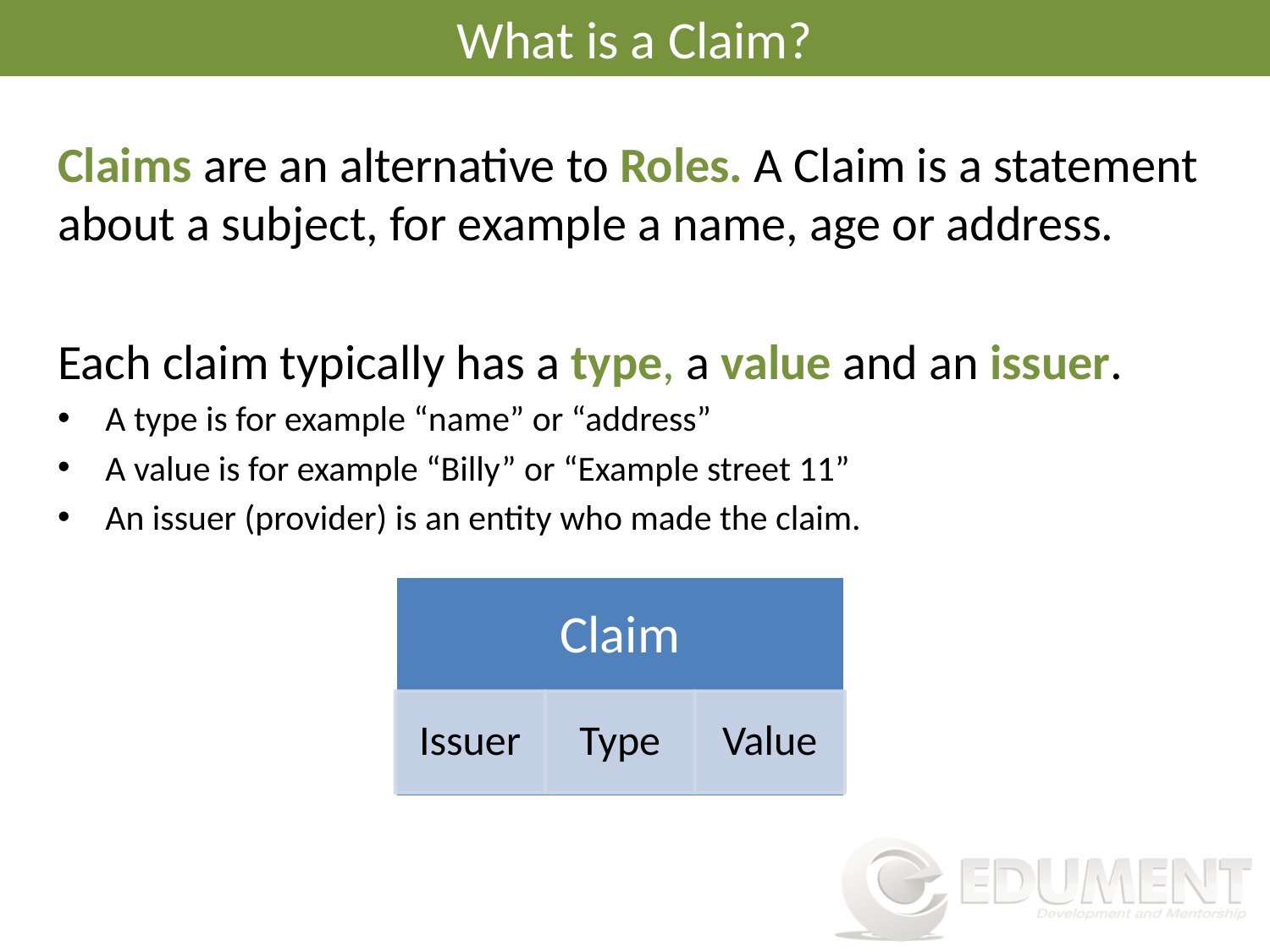

# What is a Claim?
Claims are an alternative to Roles. A Claim is a statement about a subject, for example a name, age or address.
Each claim typically has a type, a value and an issuer.
A type is for example “name” or “address”
A value is for example “Billy” or “Example street 11”
An issuer (provider) is an entity who made the claim.

Claim
Issuer
Type
Value